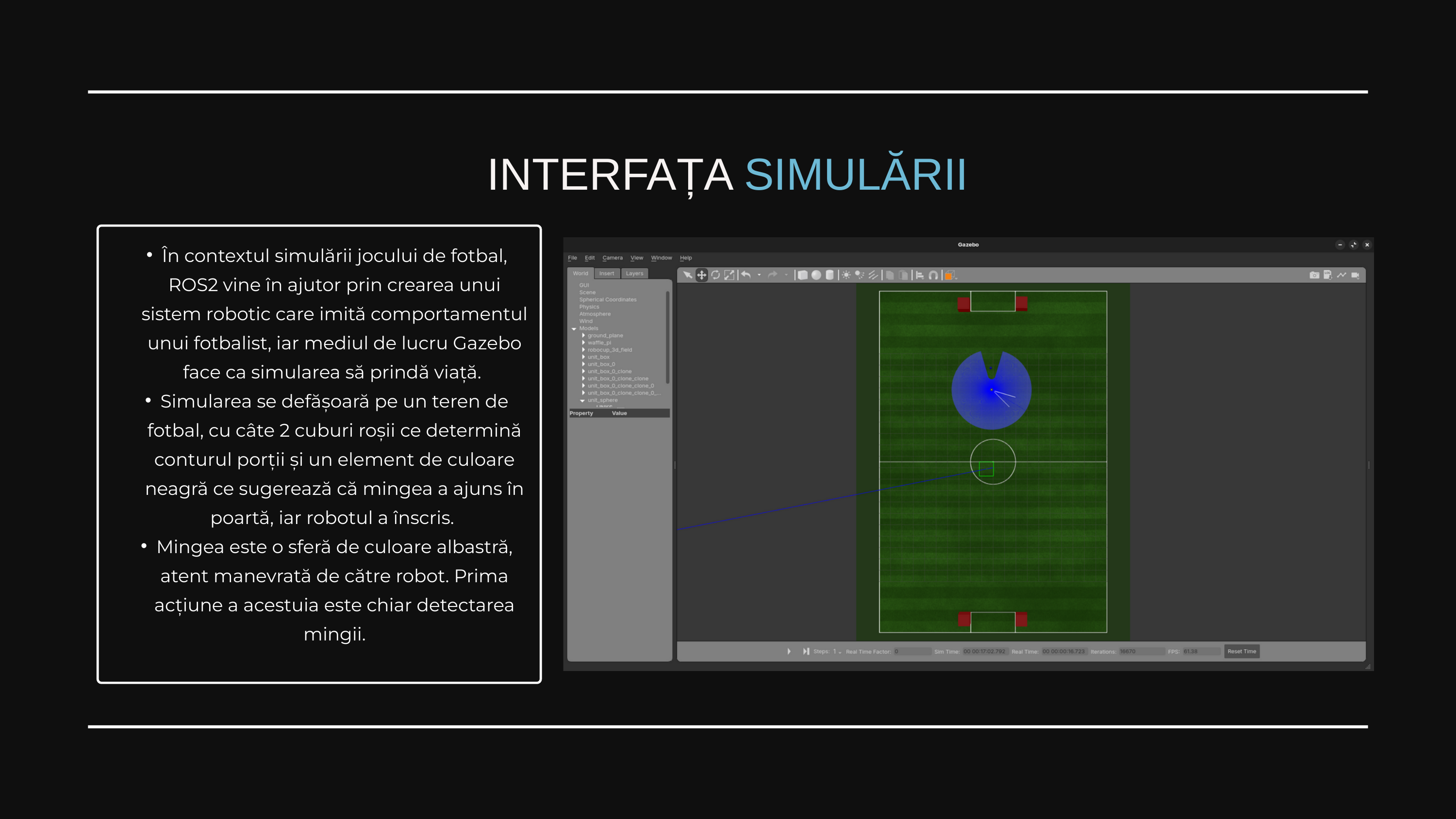

INTERFAȚA SIMULĂRII

În contextul simulării jocului de fotbal, ROS2 vine în ajutor prin crearea unui sistem robotic care imită comportamentul unui fotbalist, iar mediul de lucru Gazebo face ca simularea să prindă viață.
Simularea se defășoară pe un teren de fotbal, cu câte 2 cuburi roșii ce determină conturul porții și un element de culoare neagră ce sugerează că mingea a ajuns în poartă, iar robotul a înscris.
Mingea este o sferă de culoare albastră, atent manevrată de către robot. Prima acțiune a acestuia este chiar detectarea mingii.